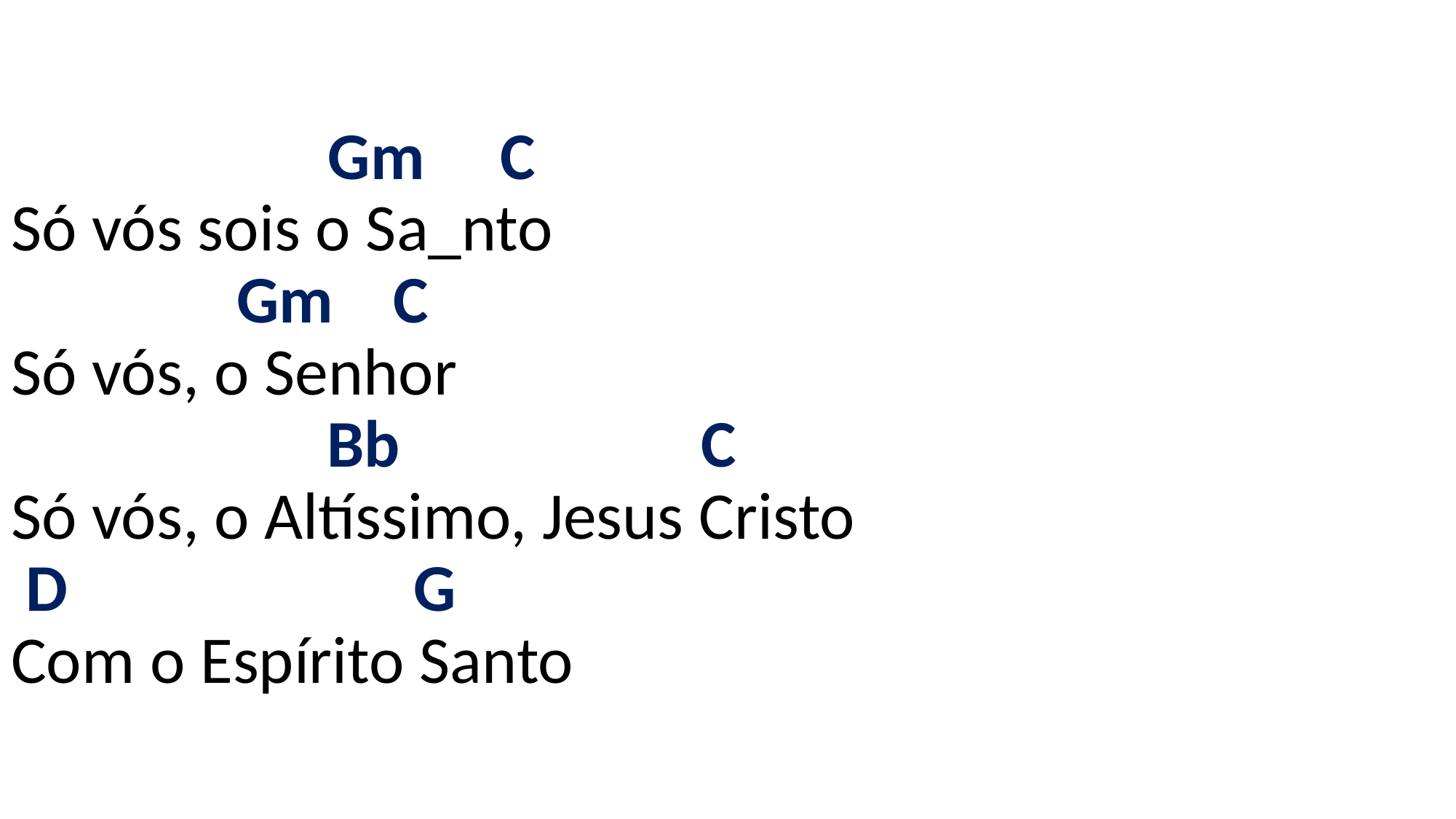

# Gm     C Só vós sois o Sa_nto Gm    C Só vós, o Senhor Bb                    C Só vós, o Altíssimo, Jesus Cristo D                       G Com o Espírito Santo